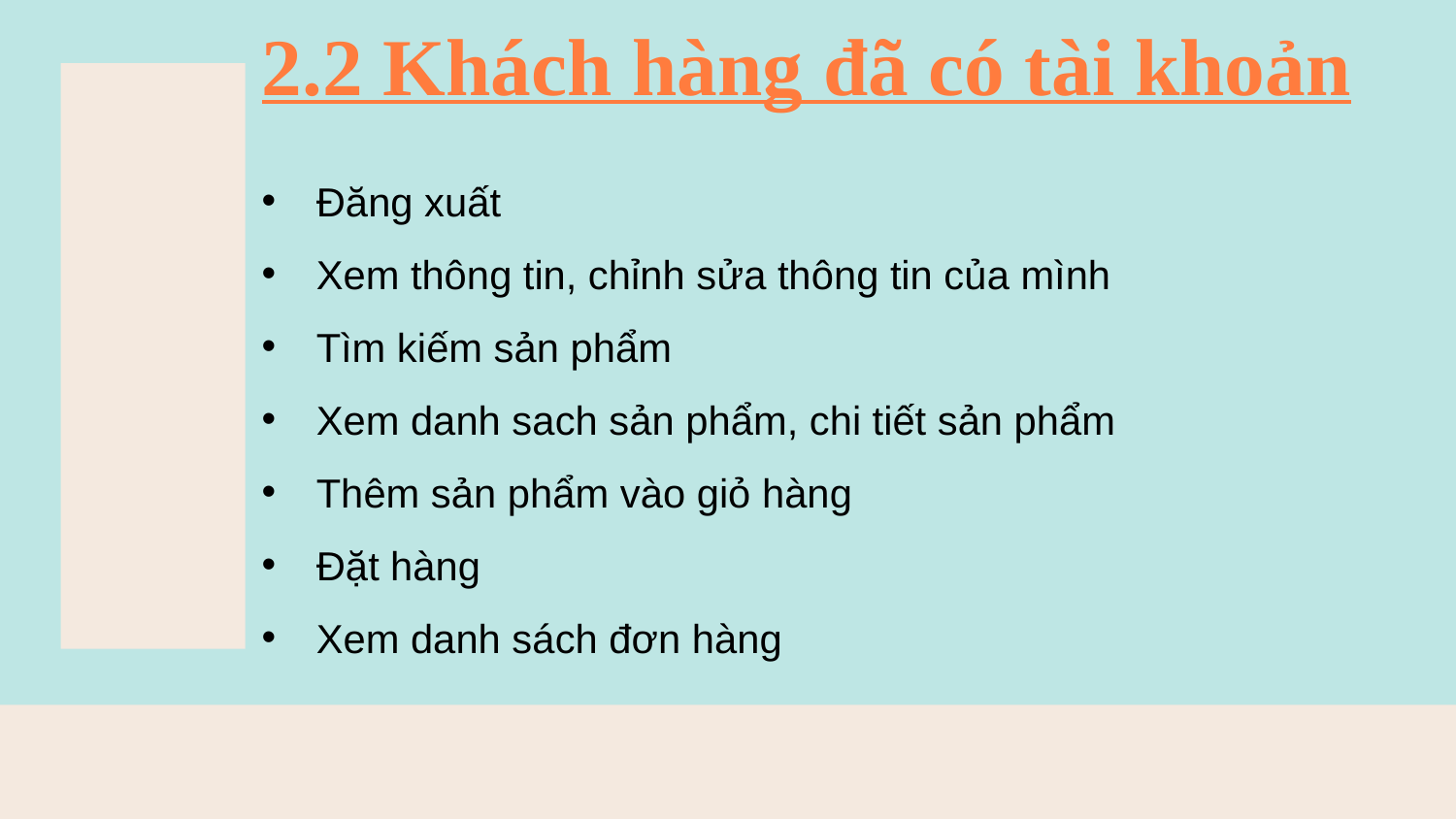

# 2.2 Khách hàng đã có tài khoản
Đăng xuất
Xem thông tin, chỉnh sửa thông tin của mình
Tìm kiếm sản phẩm
Xem danh sach sản phẩm, chi tiết sản phẩm
Thêm sản phẩm vào giỏ hàng
Đặt hàng
Xem danh sách đơn hàng